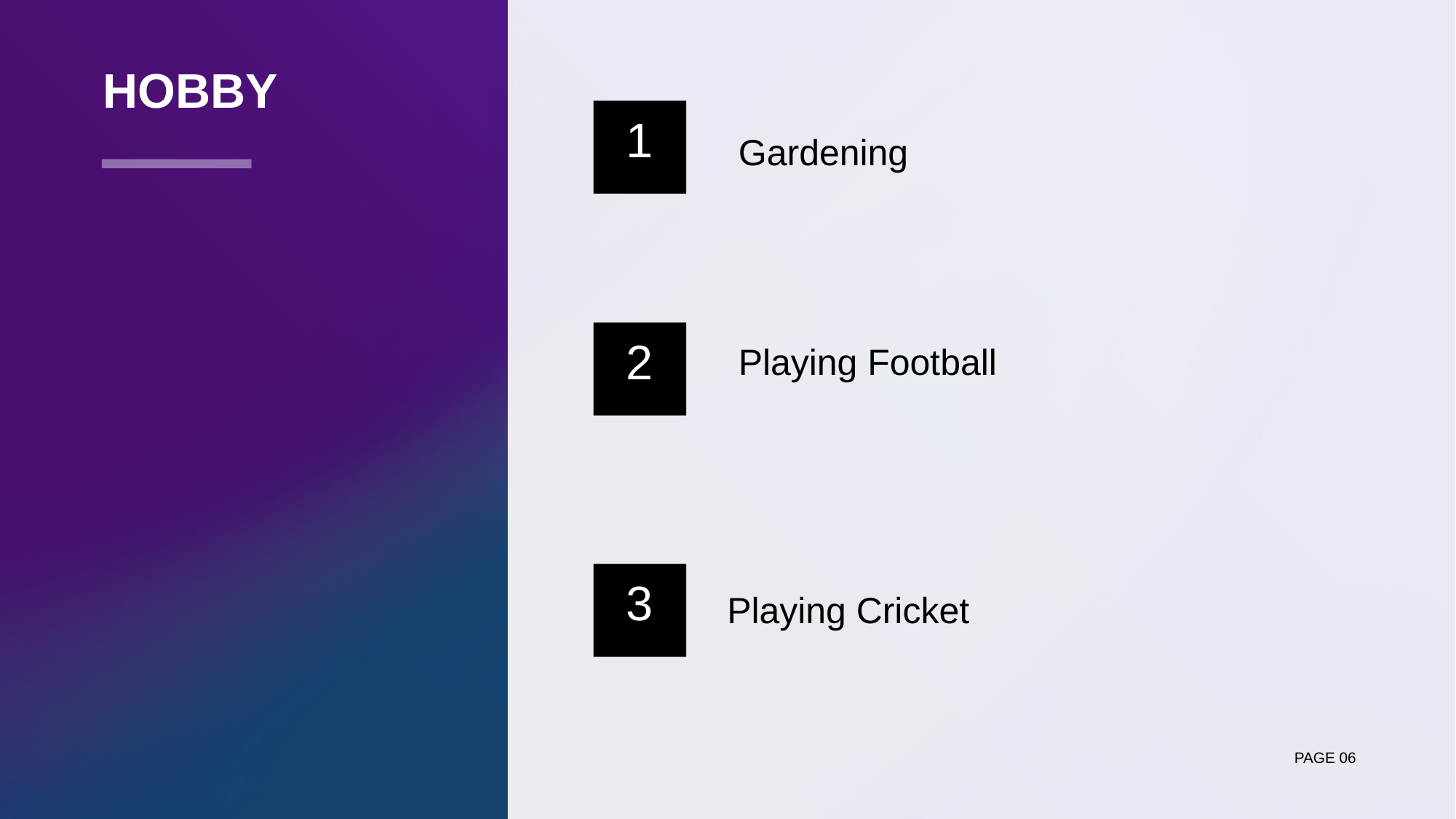

# Hobby
1
Gardening
Playing Football
2
Playing Cricket
3
Page 06